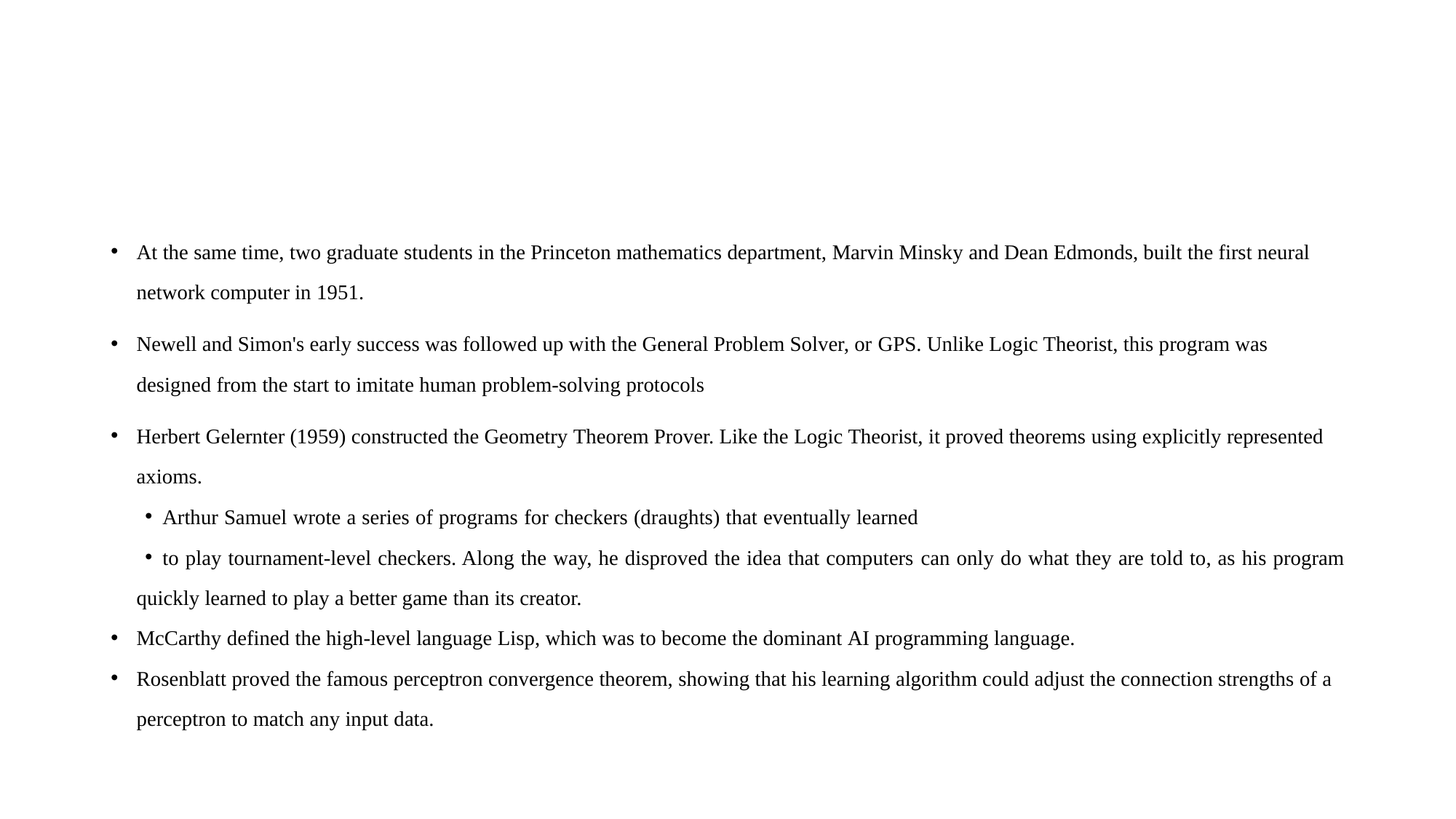

#
At the same time, two graduate students in the Princeton mathematics department, Marvin Minsky and Dean Edmonds, built the first neural network computer in 1951.
Newell and Simon's early success was followed up with the General Problem Solver, or GPS. Unlike Logic Theorist, this program was designed from the start to imitate human problem-solving protocols
Herbert Gelernter (1959) constructed the Geometry Theorem Prover. Like the Logic Theorist, it proved theorems using explicitly represented axioms.
Arthur Samuel wrote a series of programs for checkers (draughts) that eventually learned
to play tournament-level checkers. Along the way, he disproved the idea that computers can only do what they are told to, as his program quickly learned to play a better game than its creator.
McCarthy defined the high-level language Lisp, which was to become the dominant AI programming language.
Rosenblatt proved the famous perceptron convergence theorem, showing that his learning algorithm could adjust the connection strengths of a perceptron to match any input data.